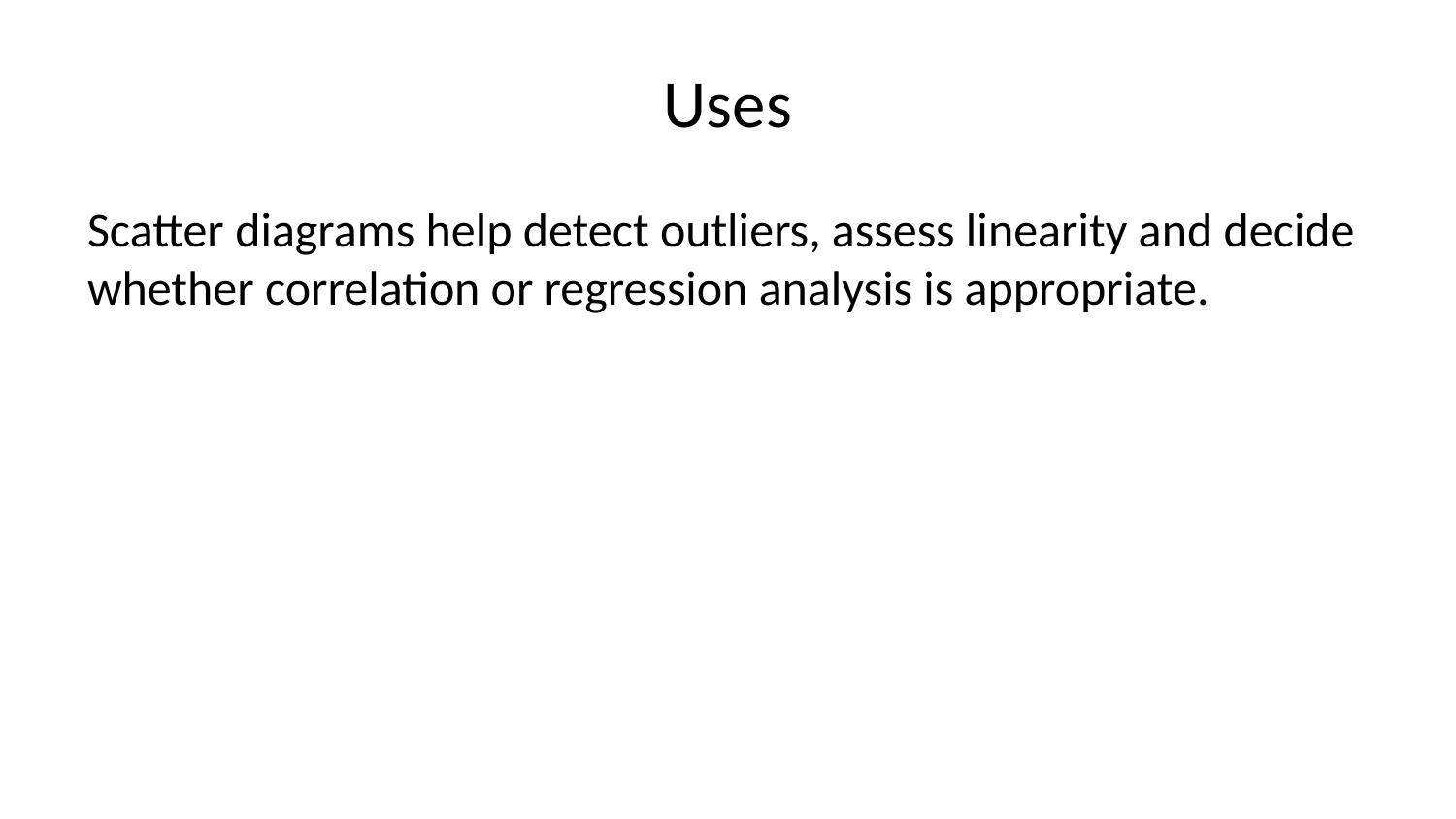

# Uses
Scatter diagrams help detect outliers, assess linearity and decide whether correlation or regression analysis is appropriate.